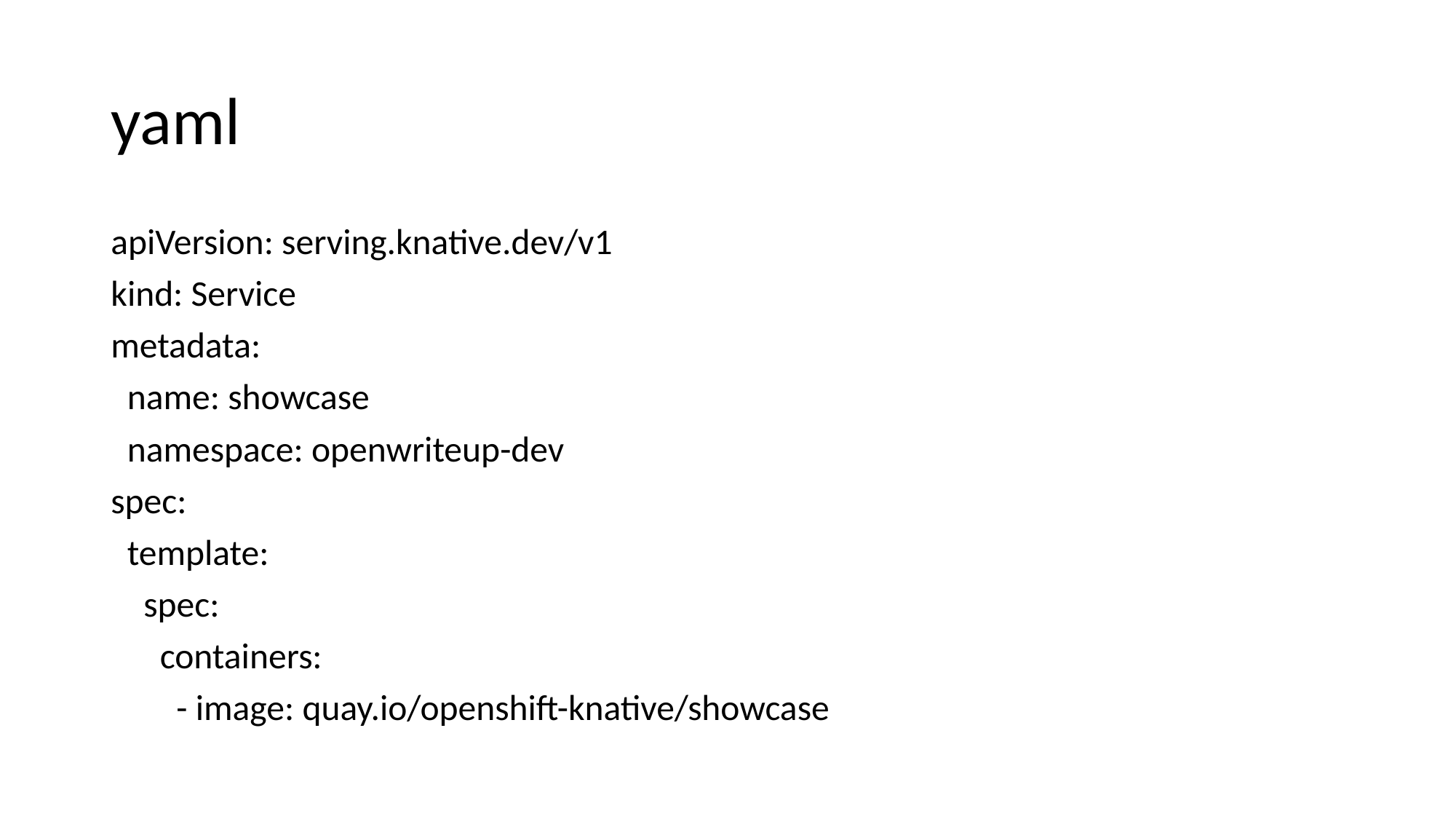

# yaml
apiVersion: serving.knative.dev/v1
kind: Service
metadata:
  name: showcase
  namespace: openwriteup-dev
spec:
  template:
    spec:
      containers:
        - image: quay.io/openshift-knative/showcase